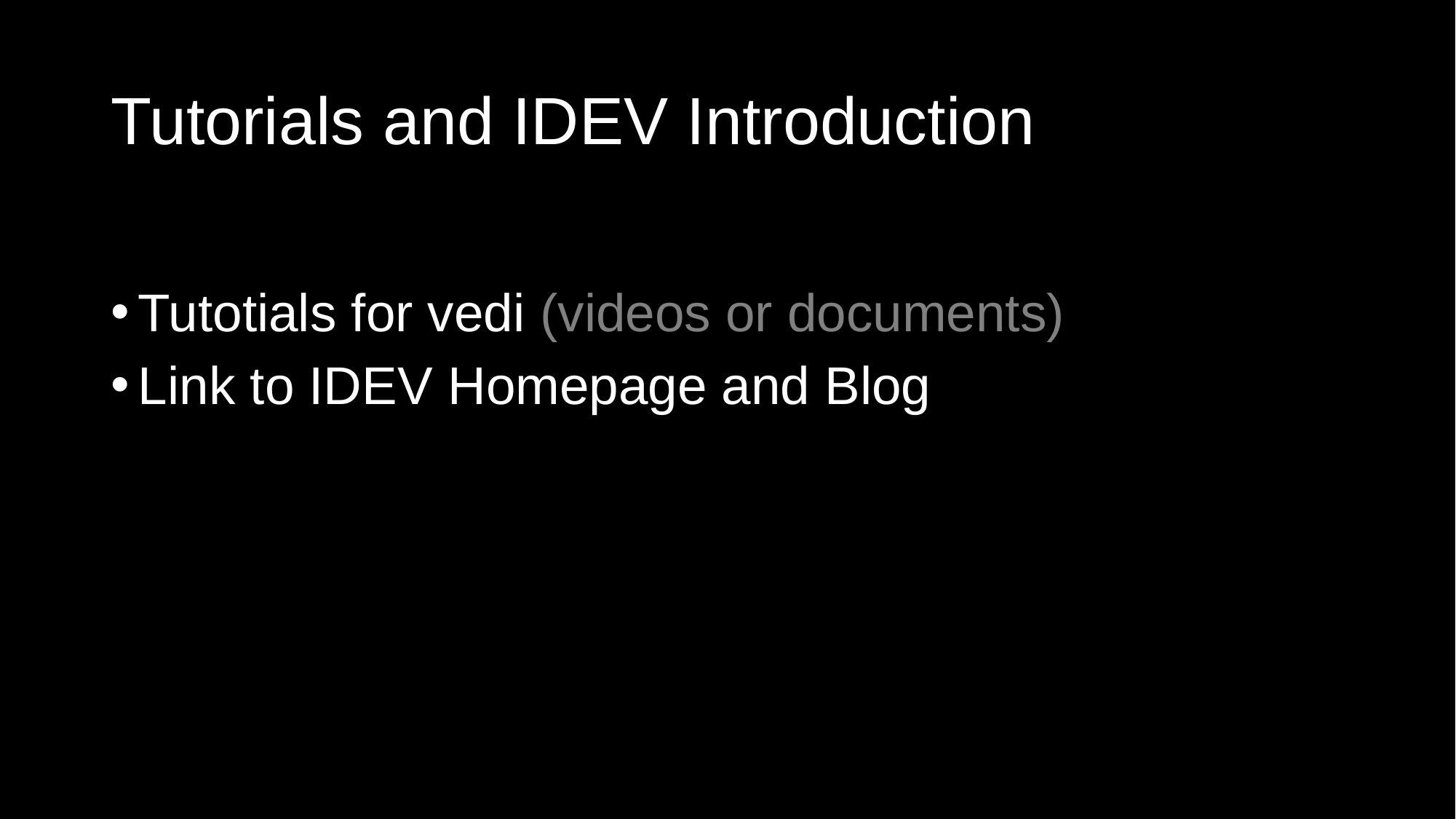

# Tutorials and IDEV Introduction
Tutotials for vedi (videos or documents)
Link to IDEV Homepage and Blog